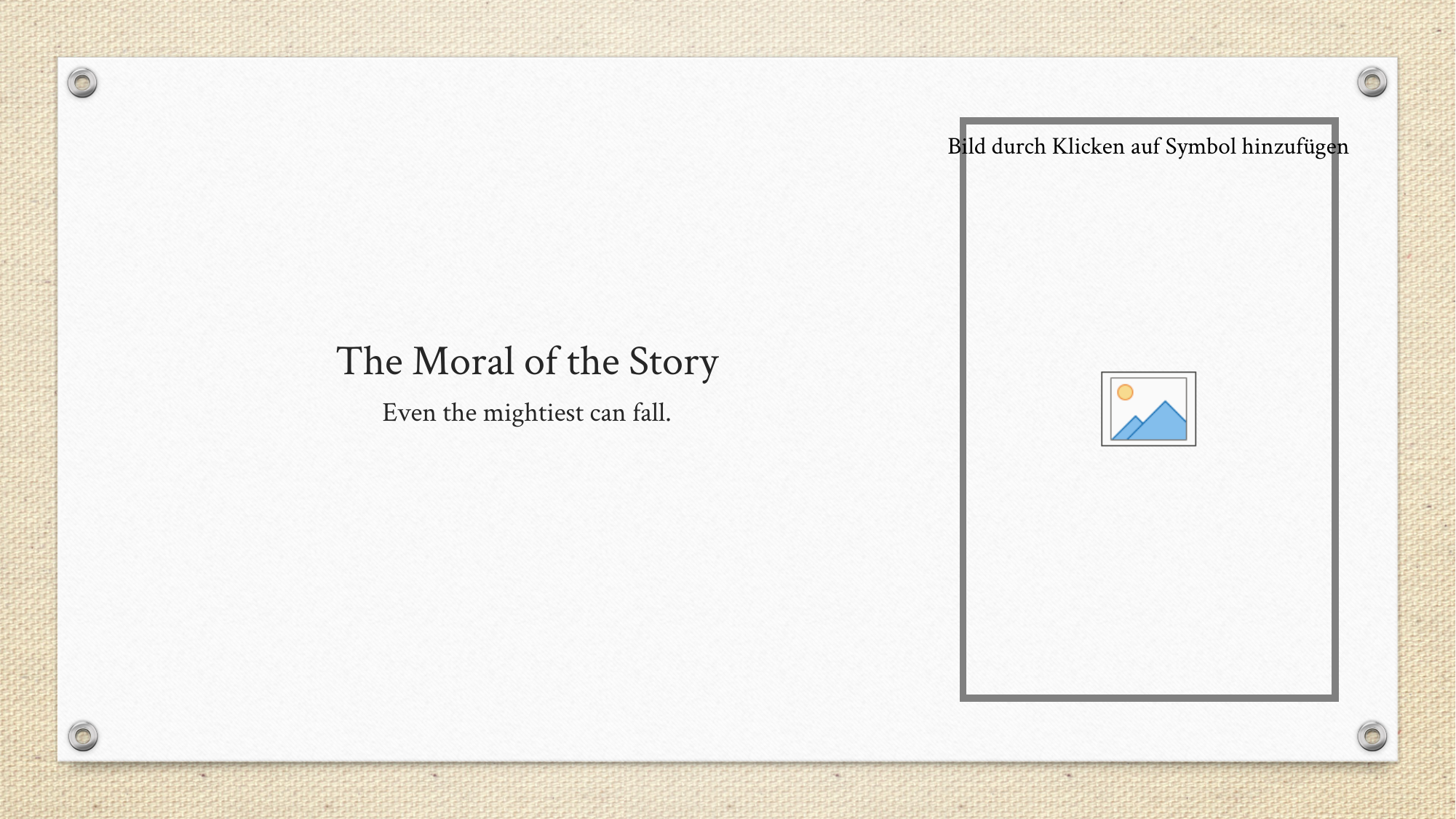

# The Moral of the Story
Even the mightiest can fall.